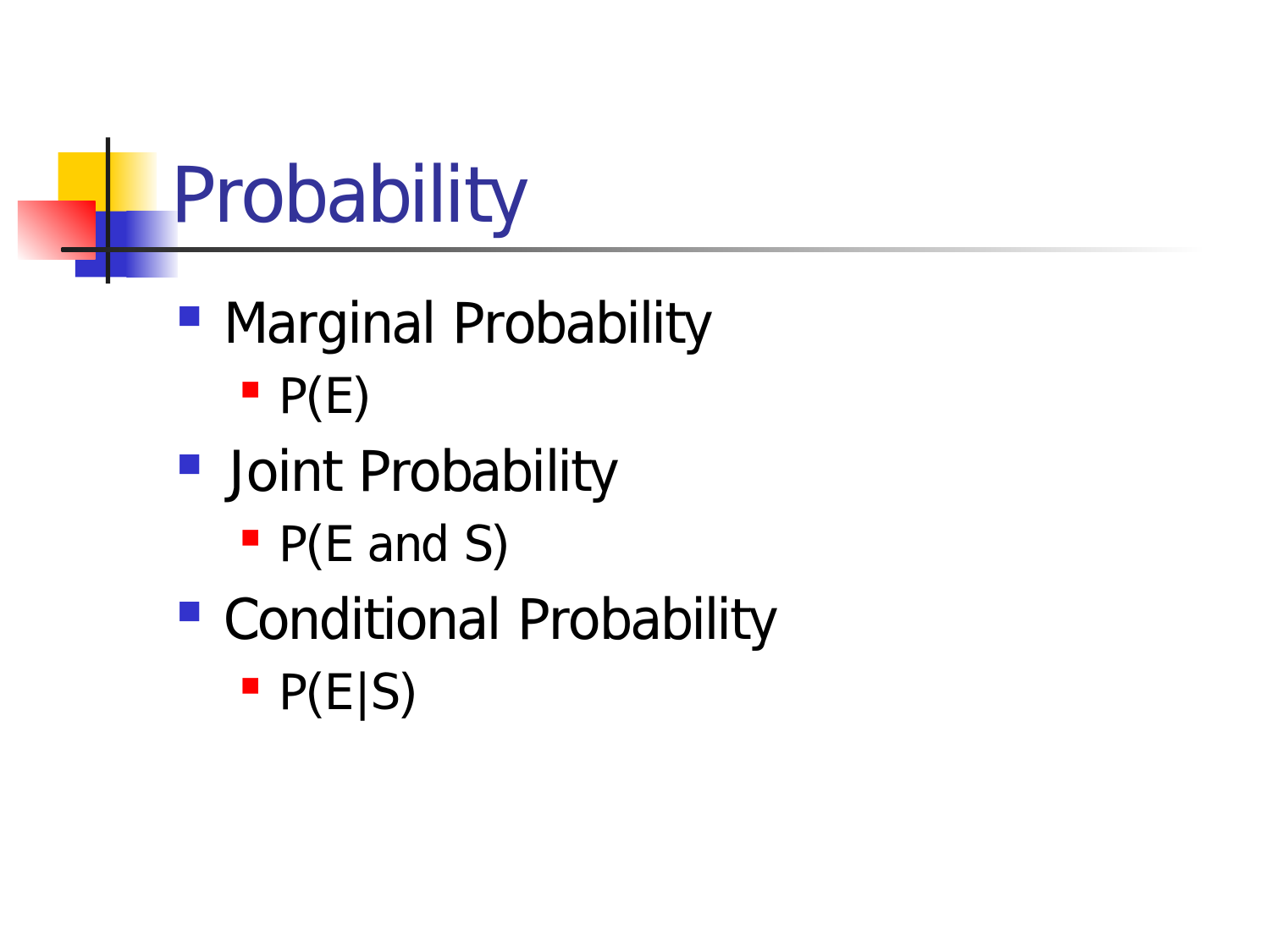

# Probability
Marginal Probability
P(E)
Joint Probability
P(E and S)
Conditional Probability
P(E|S)